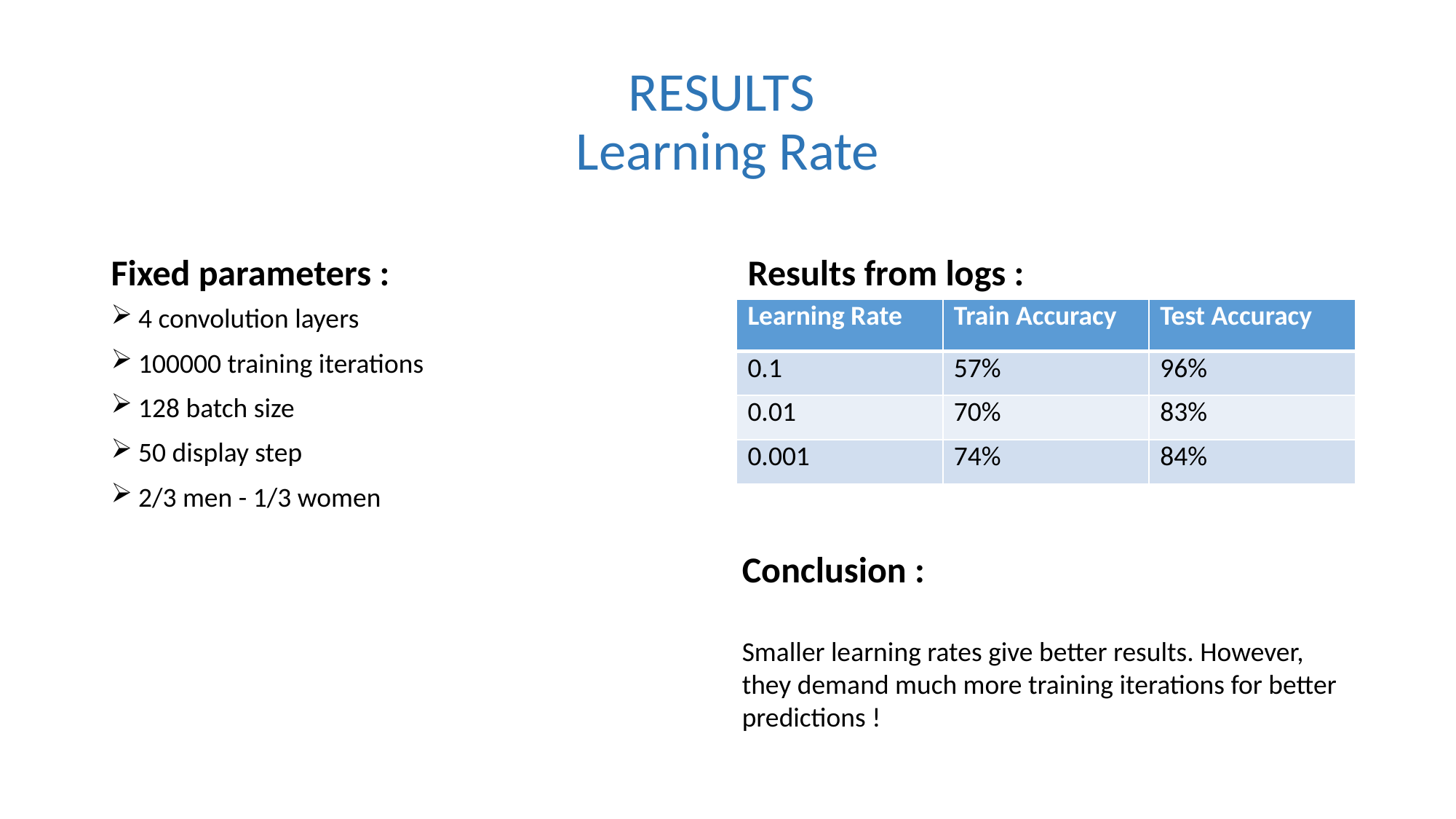

# RESULTS Learning Rate
Fixed parameters :
Results from logs :
4 convolution layers
100000 training iterations
128 batch size
50 display step
2/3 men - 1/3 women
| Learning Rate | Train Accuracy | Test Accuracy |
| --- | --- | --- |
| 0.1 | 57% | 96% |
| 0.01 | 70% | 83% |
| 0.001 | 74% | 84% |
Conclusion :

Smaller learning rates give better results. However, they demand much more training iterations for better predictions !